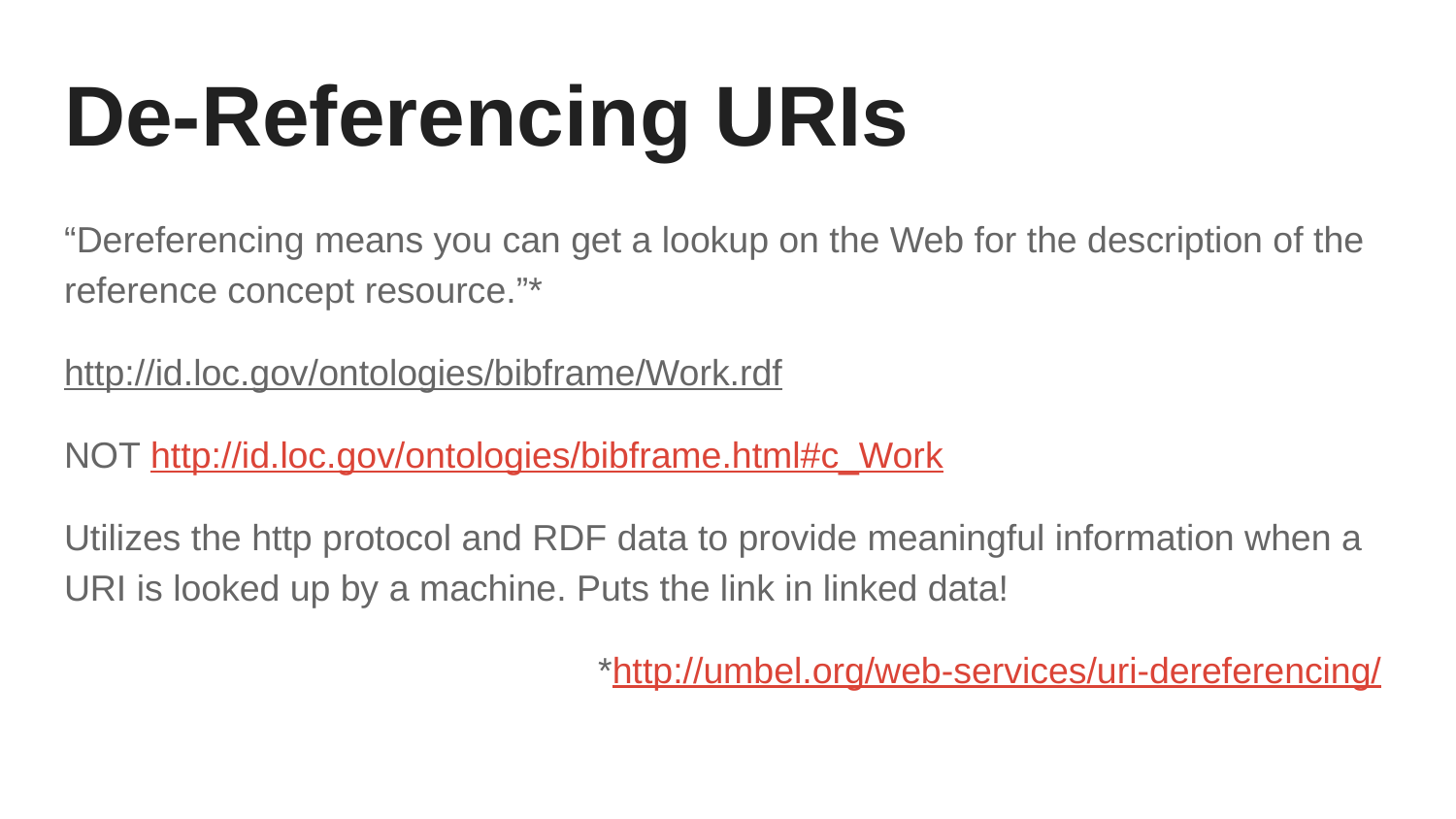

# De-Referencing URIs
“Dereferencing means you can get a lookup on the Web for the description of the reference concept resource.”*
http://id.loc.gov/ontologies/bibframe/Work.rdf
NOT http://id.loc.gov/ontologies/bibframe.html#c_Work
Utilizes the http protocol and RDF data to provide meaningful information when a URI is looked up by a machine. Puts the link in linked data!
*http://umbel.org/web-services/uri-dereferencing/